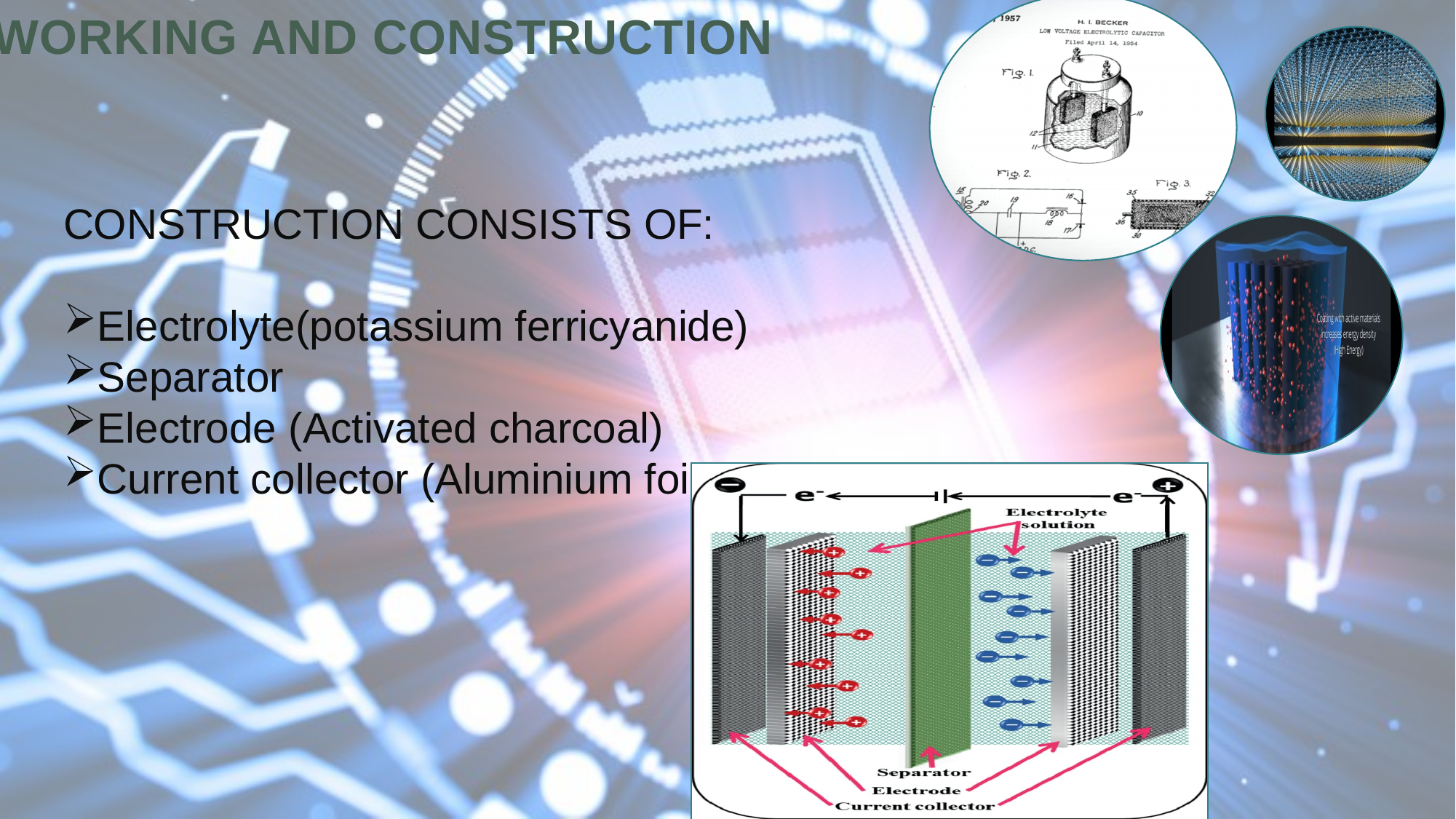

WORKING AND CONSTRUCTION

CONSTRUCTION CONSISTS OF:

Electrolyte(potassium ferricyanide)
Separator
Electrode (Activated charcoal)
Current collector (Aluminium foil)